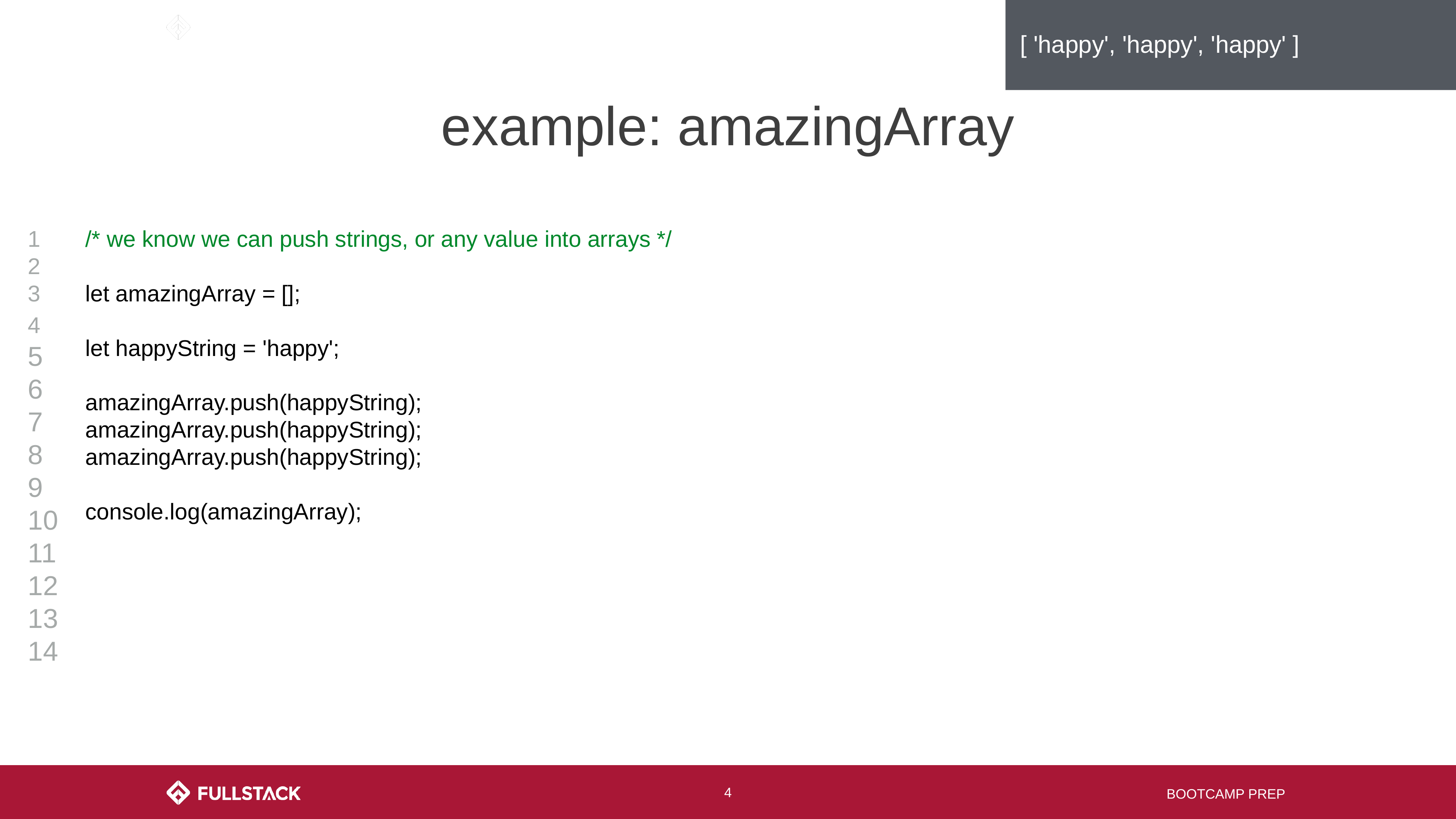

[ 'happy', 'happy', 'happy' ]
# example: amazingArray
1
2
3
4
5
6
7
8
9
10
11
12
13
14

/* we know we can push strings, or any value into arrays */
let amazingArray = [];
let happyString = 'happy';
amazingArray.push(happyString);
amazingArray.push(happyString);
amazingArray.push(happyString);
console.log(amazingArray);
4
BOOTCAMP PREP